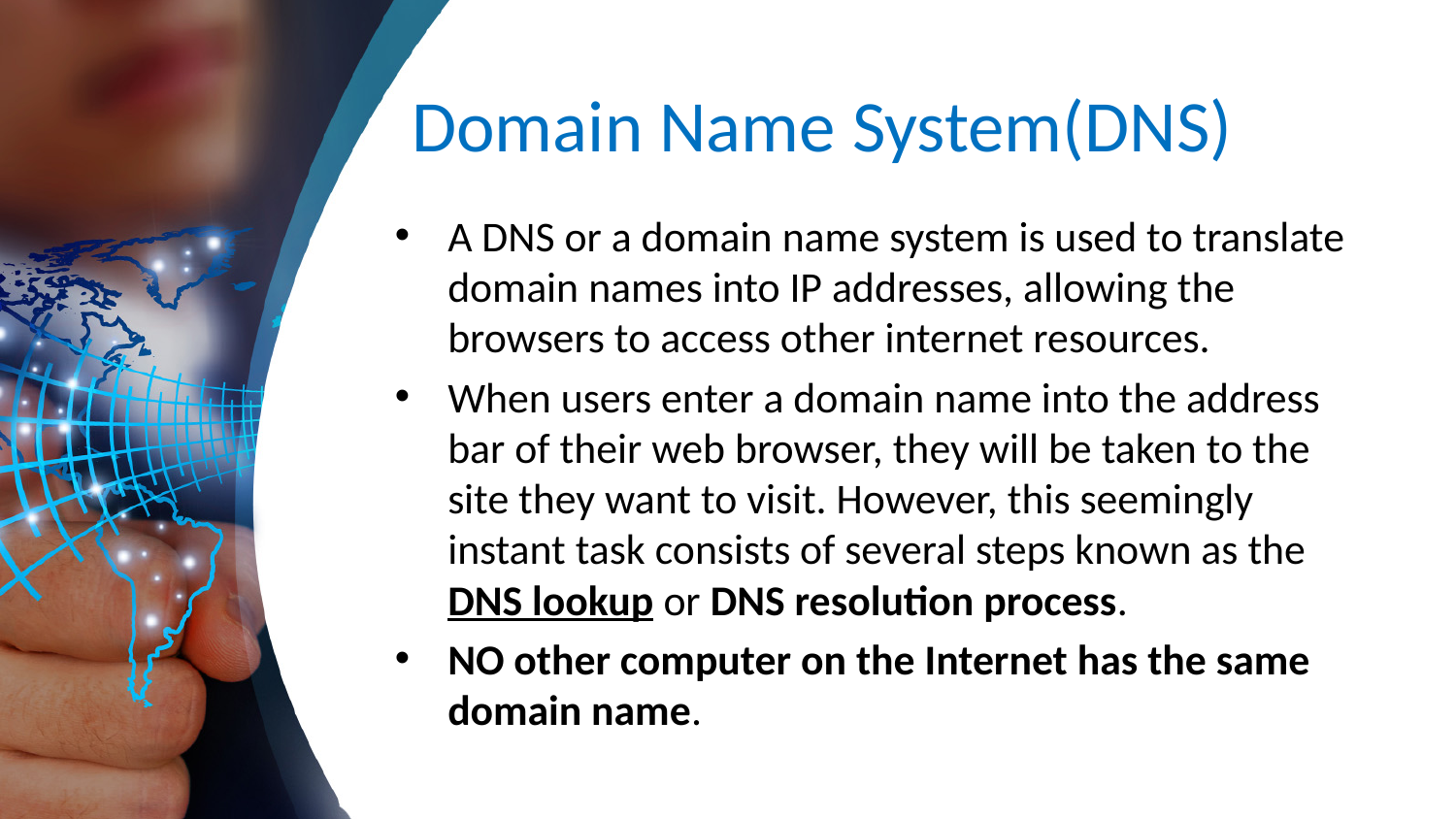

# Domain Name System(DNS)
A DNS or a domain name system is used to translate domain names into IP addresses, allowing the browsers to access other internet resources.
When users enter a domain name into the address bar of their web browser, they will be taken to the site they want to visit. However, this seemingly instant task consists of several steps known as the DNS lookup or DNS resolution process.
NO other computer on the Internet has the same domain name.